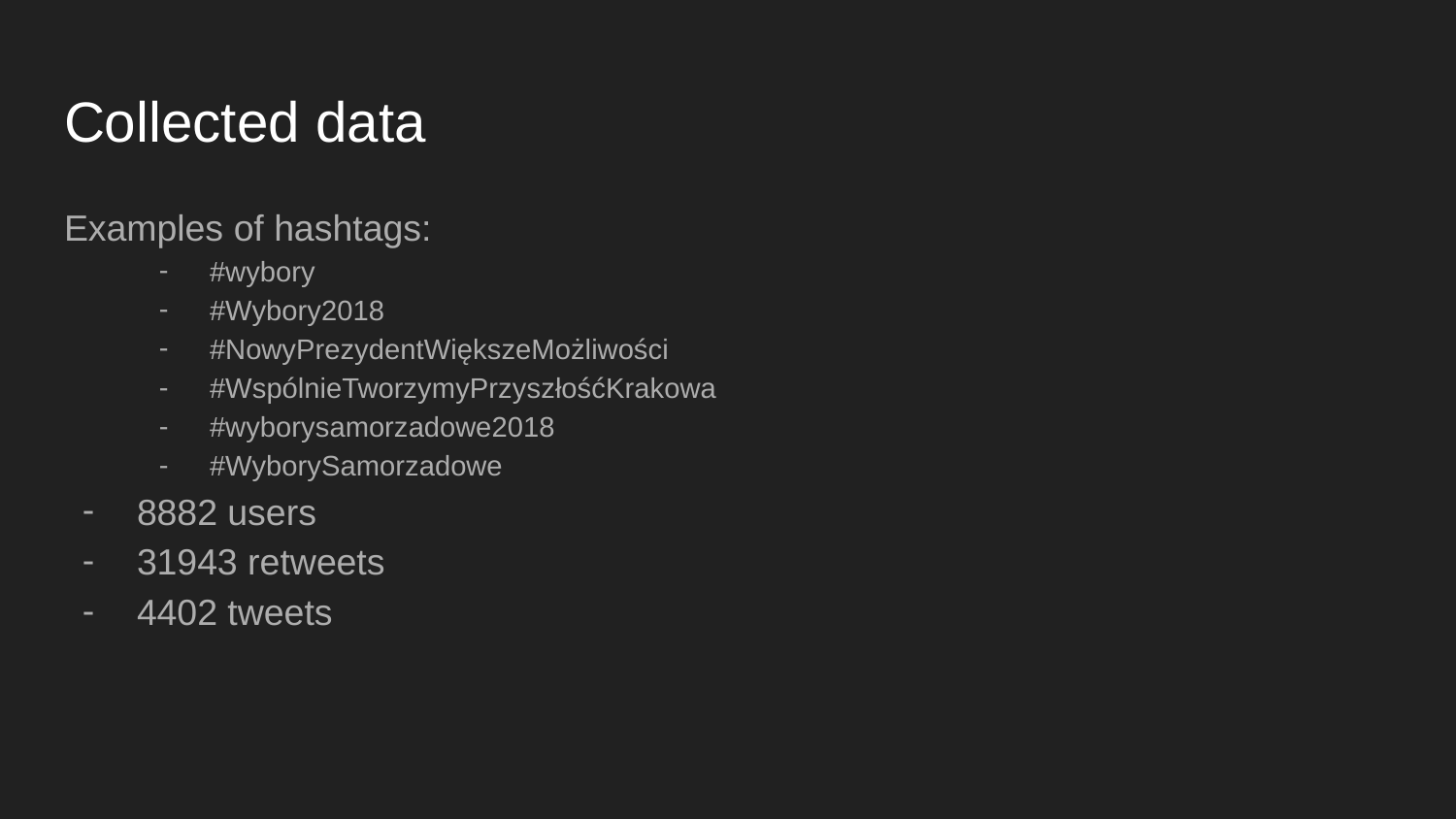

# Collected data
Examples of hashtags:
#wybory
#Wybory2018
#NowyPrezydentWiększeMożliwości
#WspólnieTworzymyPrzyszłośćKrakowa
#wyborysamorzadowe2018
#WyborySamorzadowe
8882 users
31943 retweets
4402 tweets